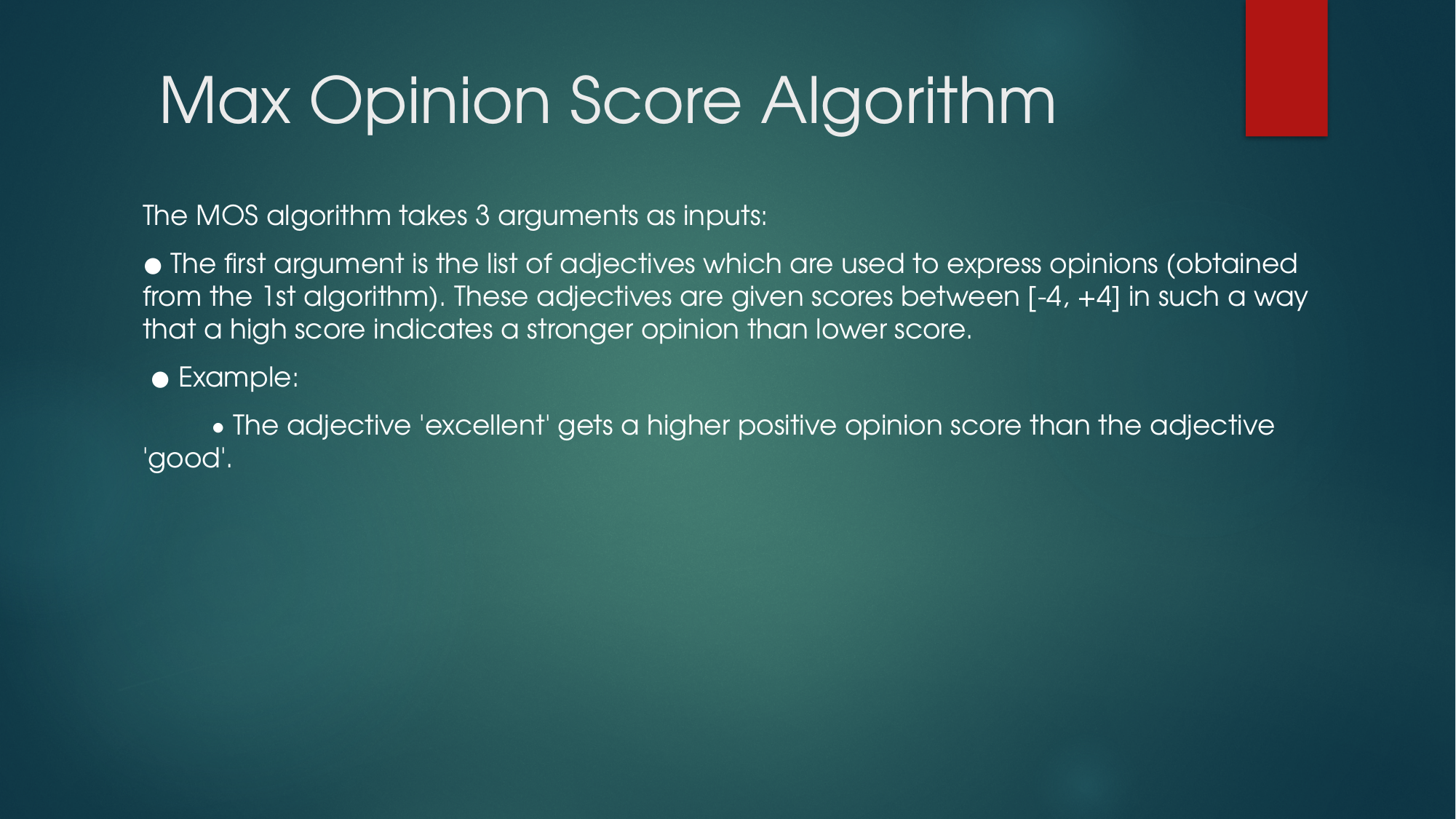

# Max Opinion Score Algorithm
The MOS algorithm takes 3 arguments as inputs:
● The first argument is the list of adjectives which are used to express opinions (obtained from the 1st algorithm). These adjectives are given scores between [-4, +4] in such a way that a high score indicates a stronger opinion than lower score.
 ● Example:
         • The adjective 'excellent' gets a higher positive opinion score than the adjective 'good'.